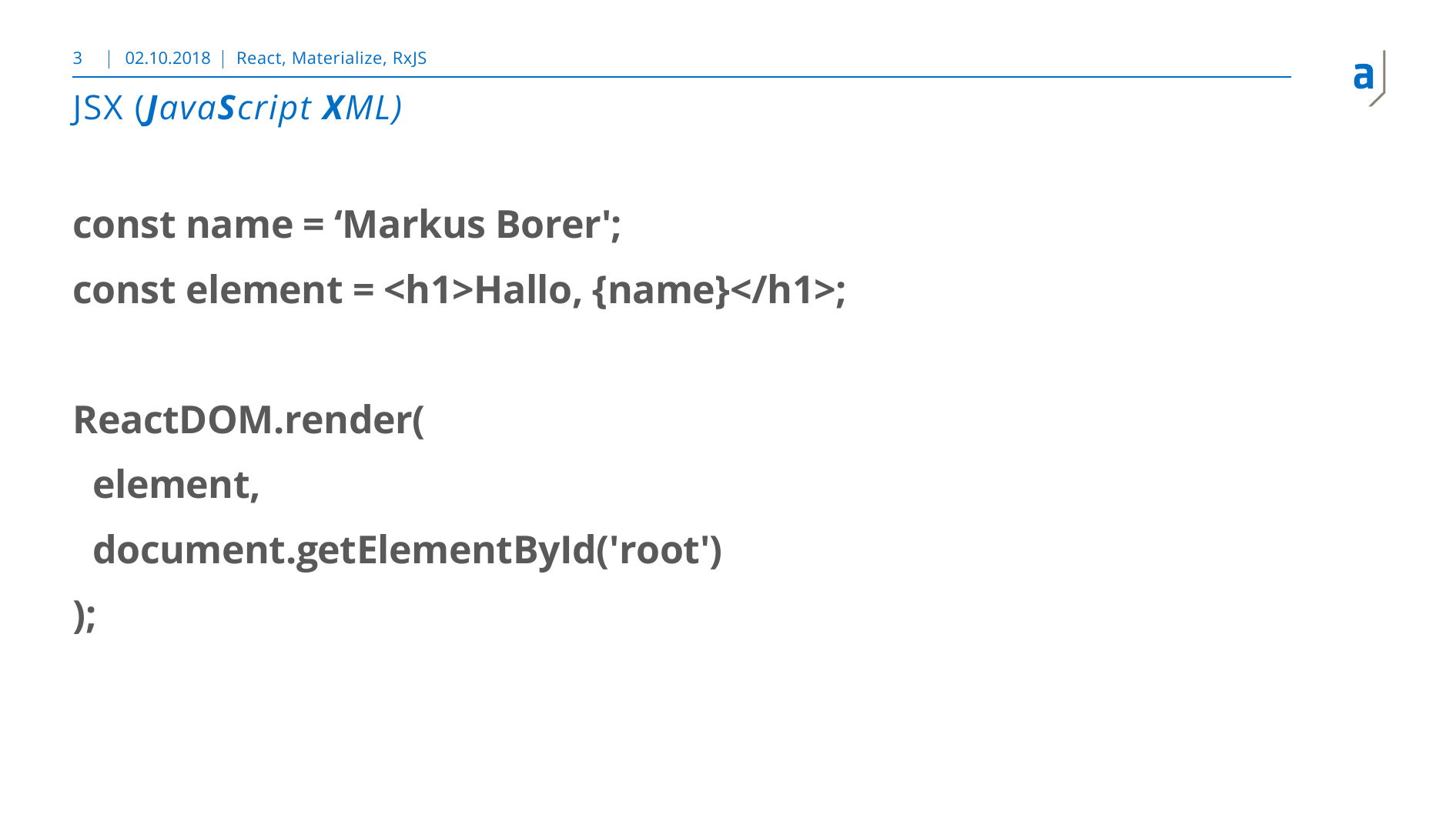

3
02.10.2018
React, Materialize, RxJS
# JSX (JavaScript XML)
const name = ‘Markus Borer';
const element = <h1>Hallo, {name}</h1>;

ReactDOM.render(
  element,
  document.getElementById('root')
);